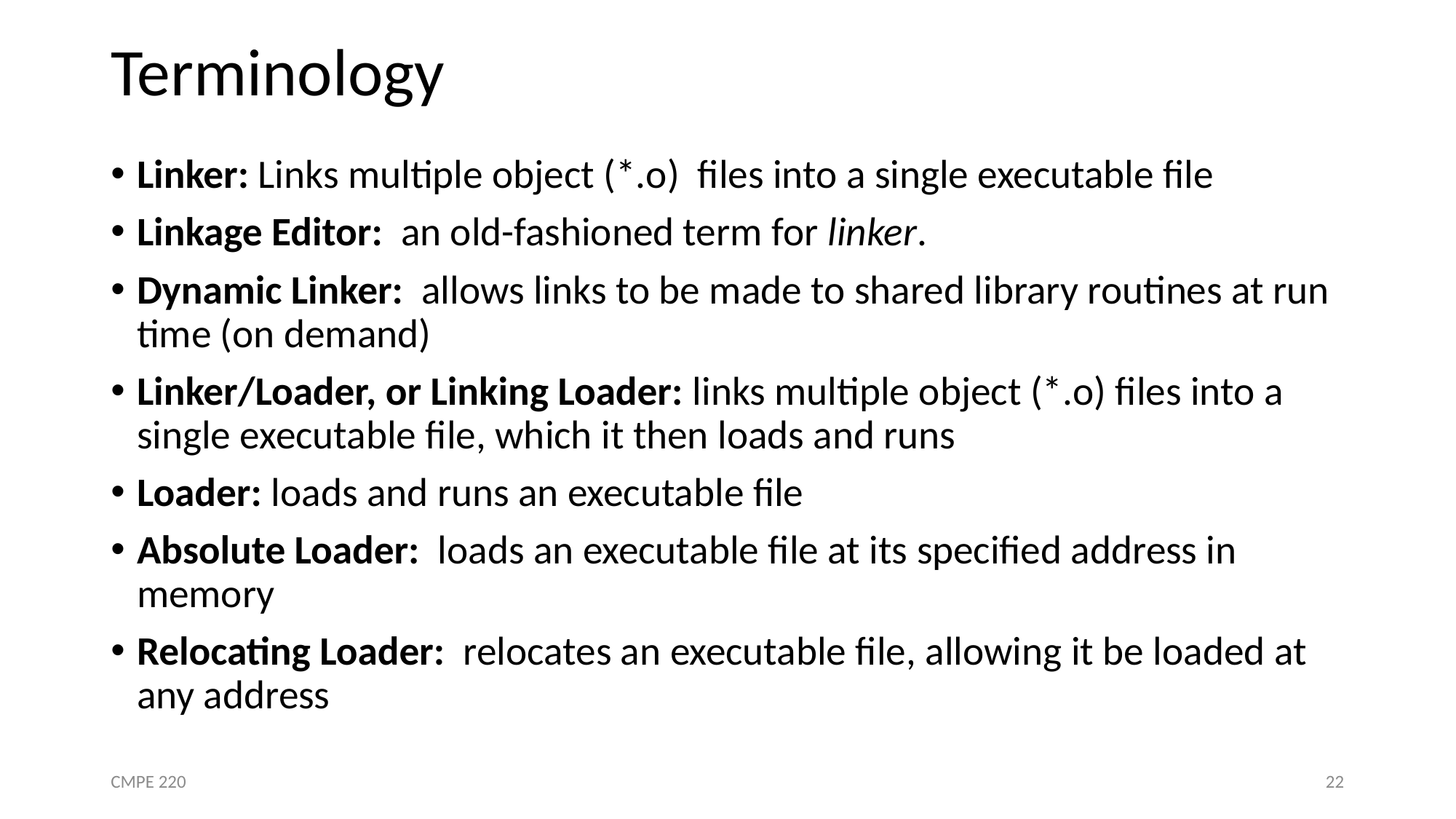

# Terminology
Linker: Links multiple object (*.o)  files into a single executable file
Linkage Editor:  an old-fashioned term for linker.
Dynamic Linker:  allows links to be made to shared library routines at run time (on demand)
Linker/Loader, or Linking Loader: links multiple object (*.o) files into a single executable file, which it then loads and runs
Loader: loads and runs an executable file
Absolute Loader:  loads an executable file at its specified address in memory
Relocating Loader:  relocates an executable file, allowing it be loaded at any address

CMPE 220
22